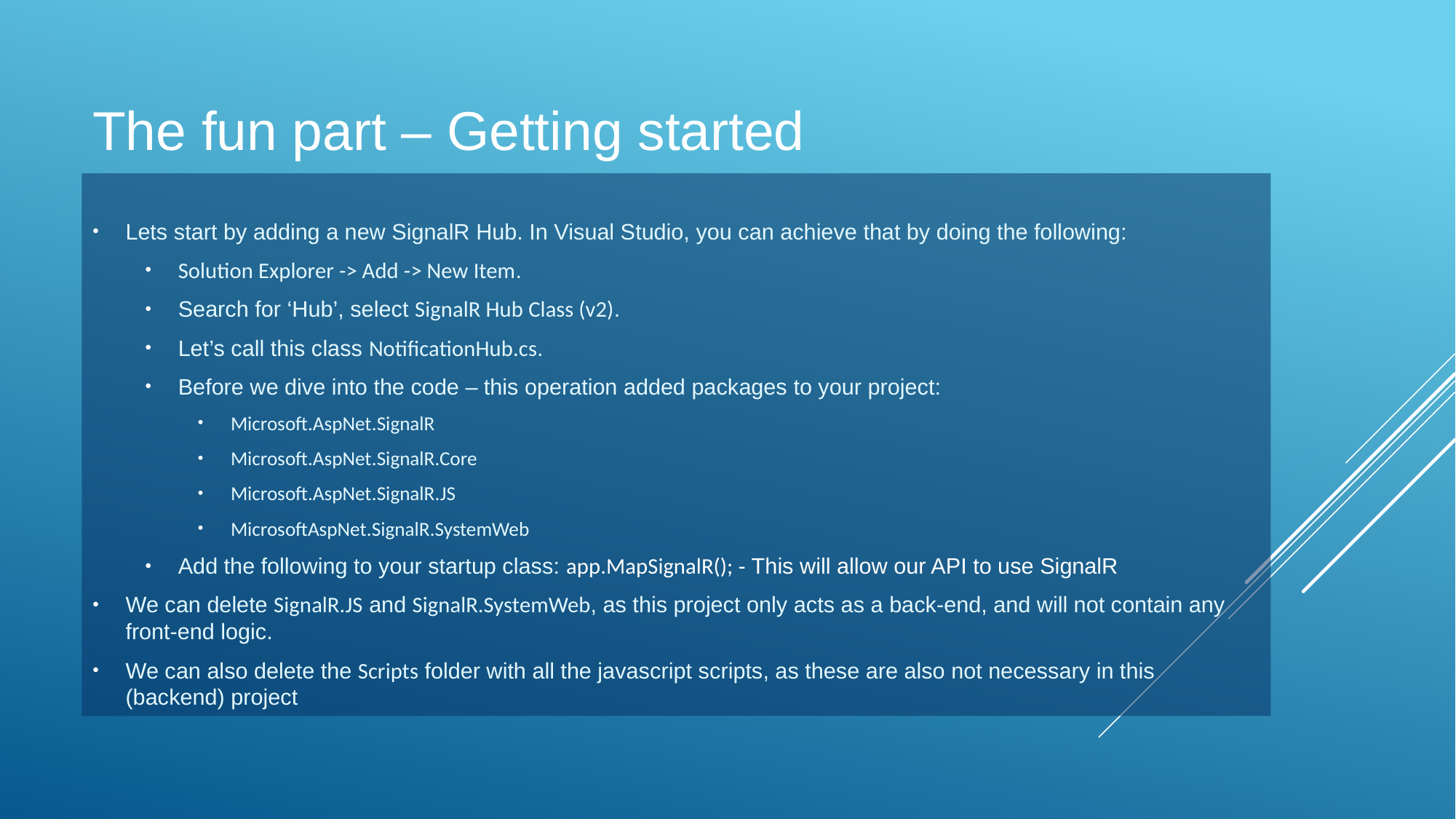

# The fun part – Getting started

Lets start by adding a new SignalR Hub. In Visual Studio, you can achieve that by doing the following:
Solution Explorer -> Add -> New Item.
Search for ‘Hub’, select SignalR Hub Class (v2).
Let’s call this class NotificationHub.cs.
Before we dive into the code – this operation added packages to your project:
Microsoft.AspNet.SignalR
Microsoft.AspNet.SignalR.Core
Microsoft.AspNet.SignalR.JS
MicrosoftAspNet.SignalR.SystemWeb
Add the following to your startup class: app.MapSignalR(); - This will allow our API to use SignalR
We can delete SignalR.JS and SignalR.SystemWeb, as this project only acts as a back-end, and will not contain any front-end logic.
We can also delete the Scripts folder with all the javascript scripts, as these are also not necessary in this (backend) project